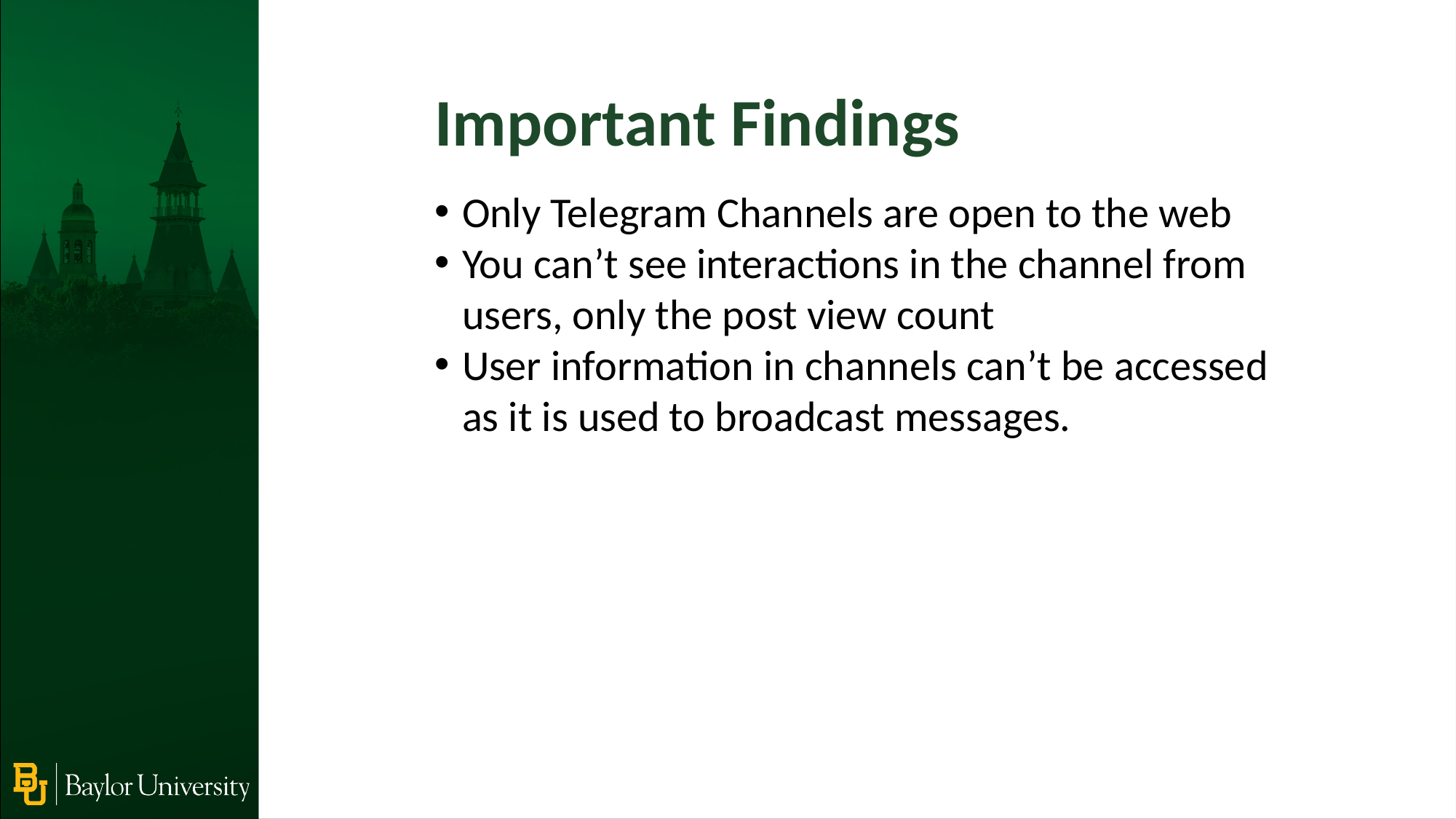

Important Findings
Only Telegram Channels are open to the web
You can’t see interactions in the channel from users, only the post view count
User information in channels can’t be accessed as it is used to broadcast messages.